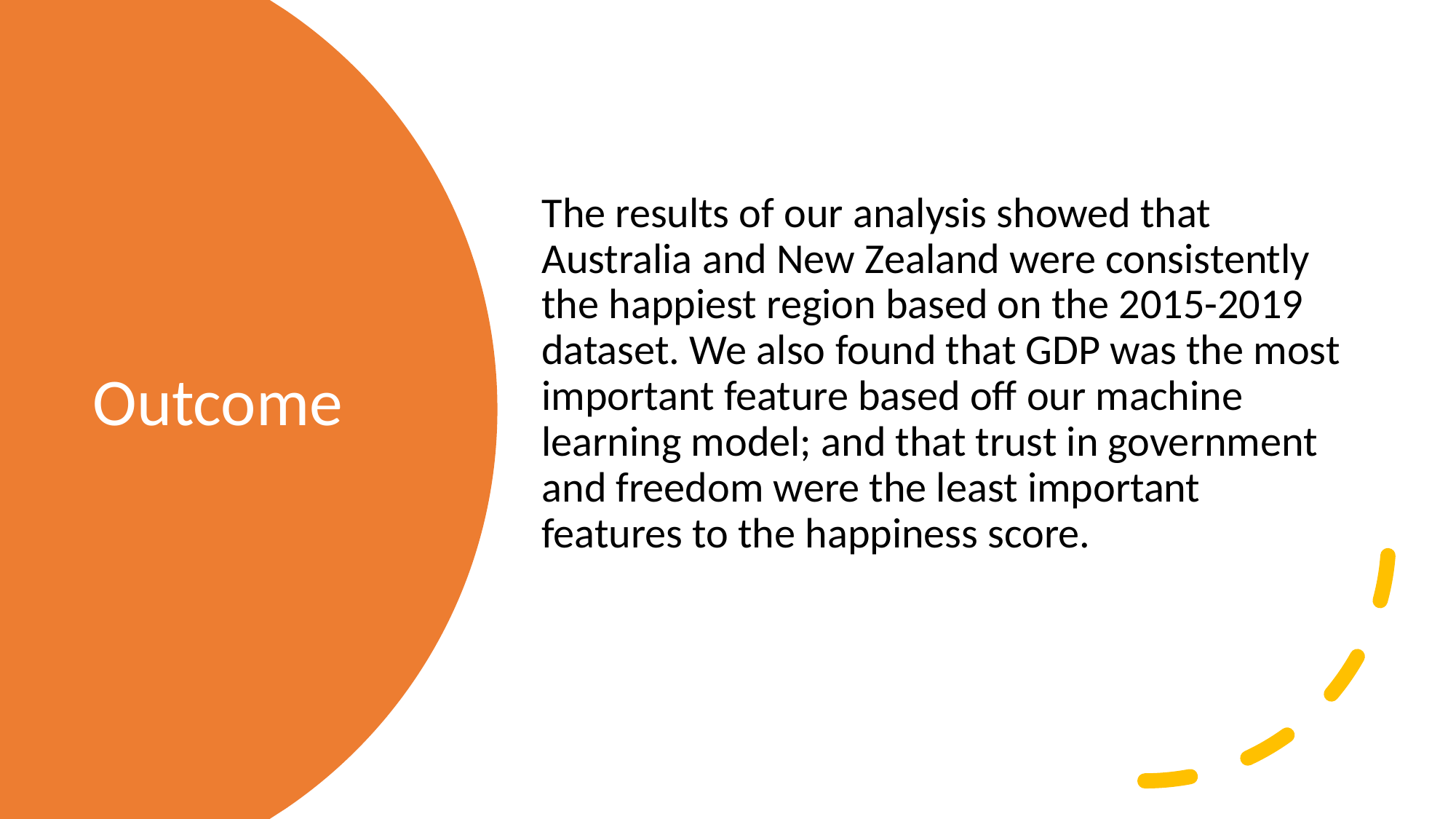

The results of our analysis showed that Australia and New Zealand were consistently the happiest region based on the 2015-2019 dataset. We also found that GDP was the most important feature based off our machine learning model; and that trust in government and freedom were the least important features to the happiness score.

# Outcome